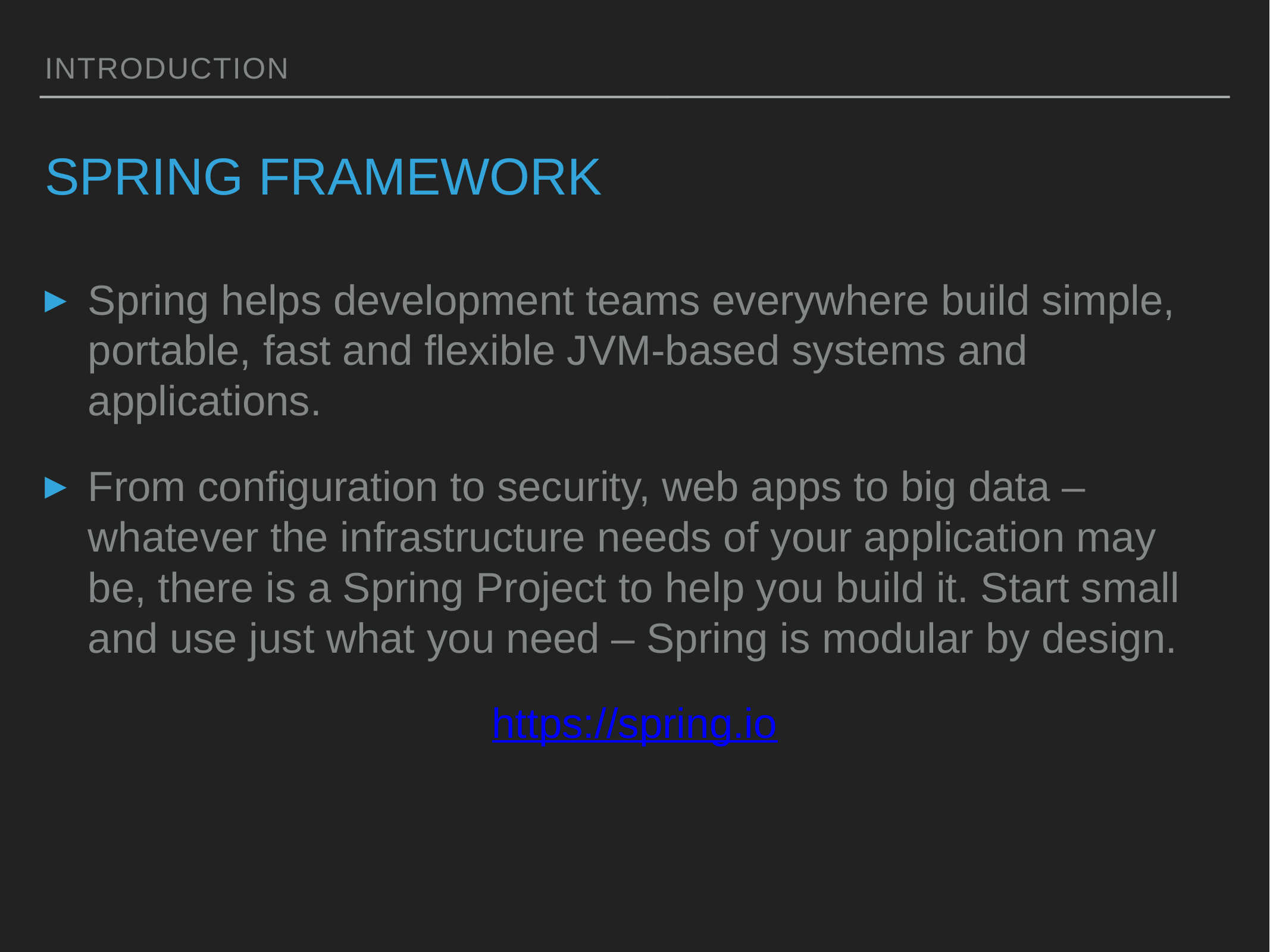

introduction
# spring framework
Spring helps development teams everywhere build simple, portable, fast and flexible JVM-based systems and applications.
From configuration to security, web apps to big data – whatever the infrastructure needs of your application may be, there is a Spring Project to help you build it. Start small and use just what you need – Spring is modular by design.
https://spring.io